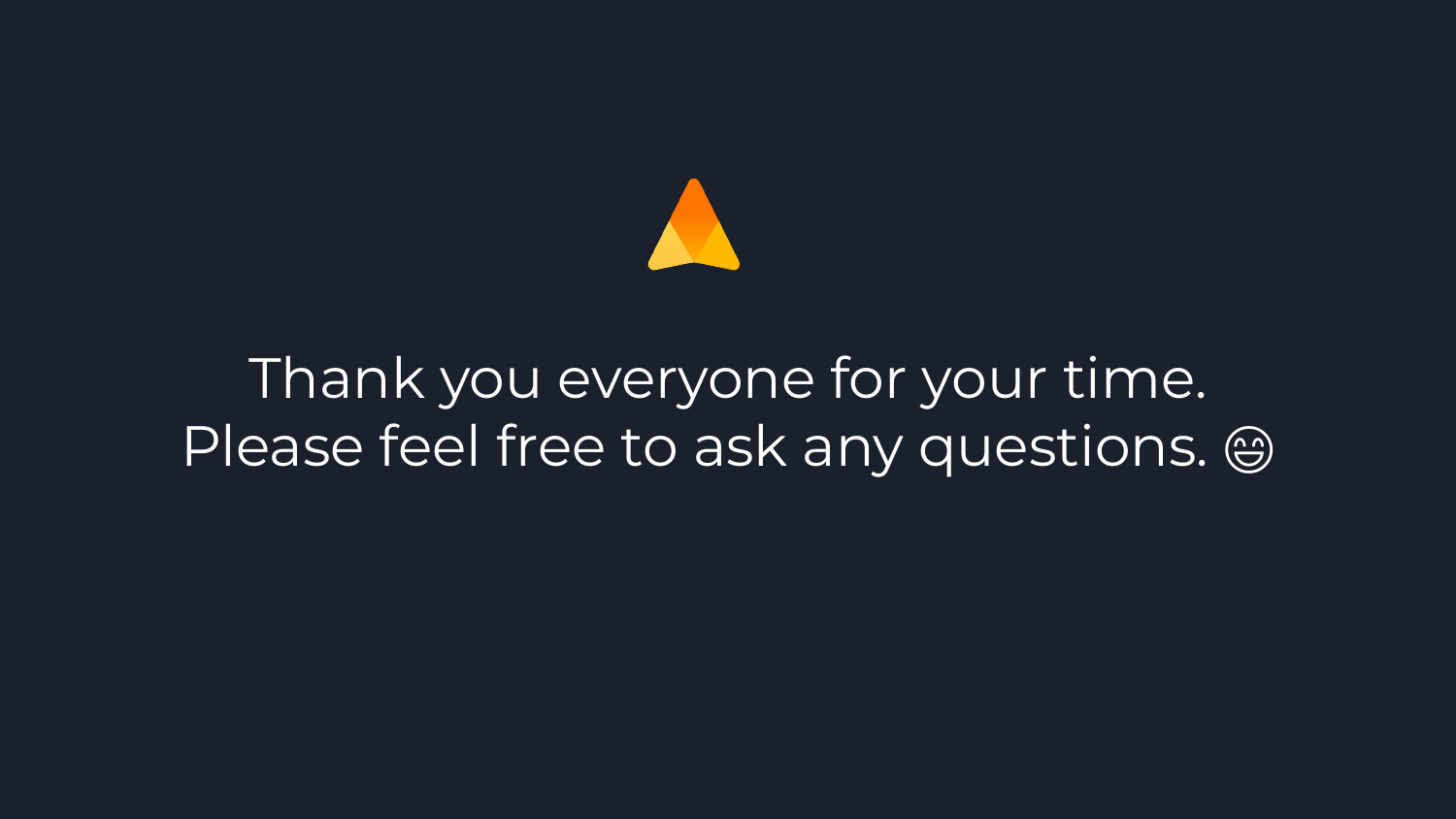

# Thank you everyone for your time.
Please feel free to ask any questions. 😄